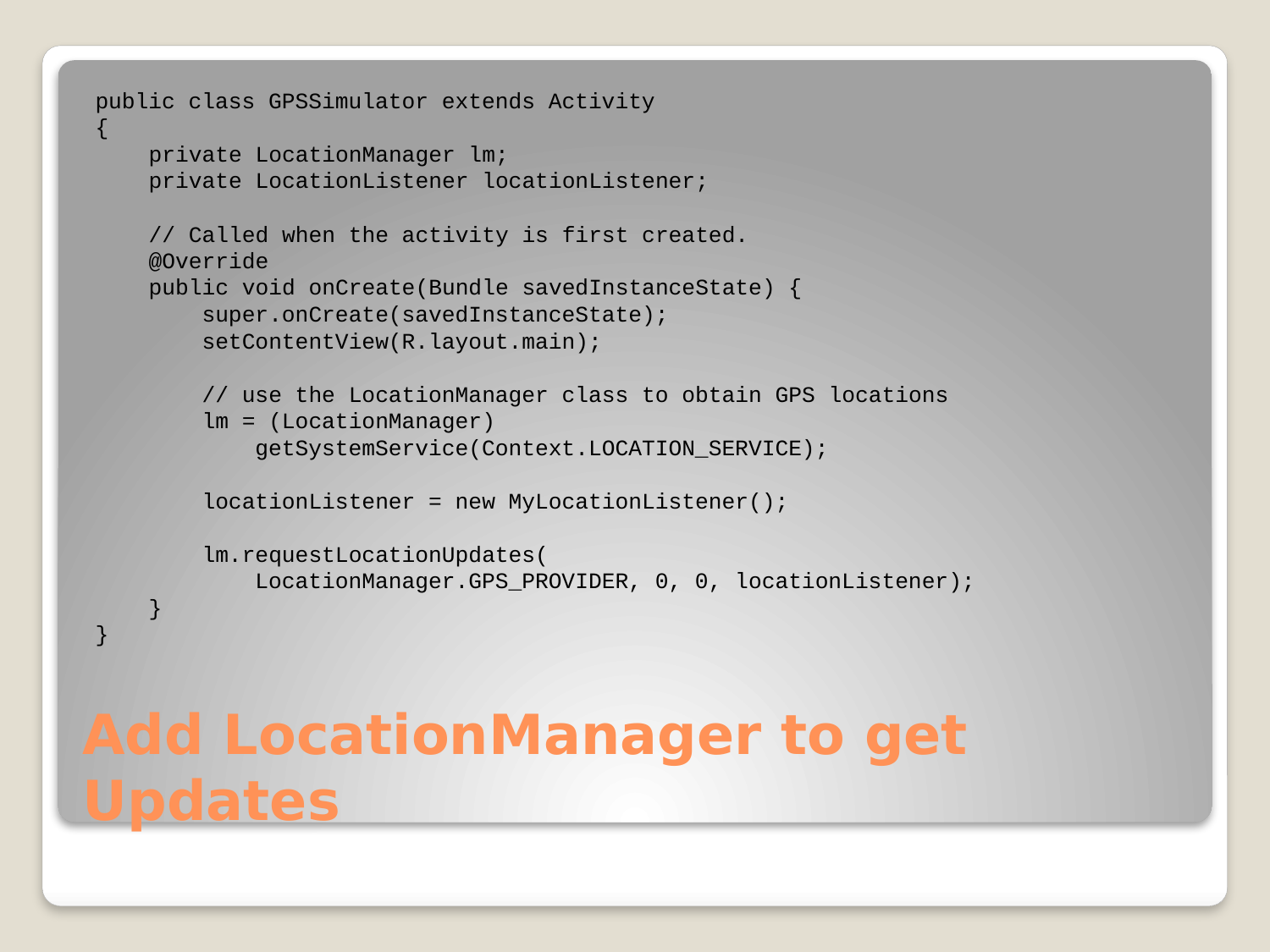

public class GPSSimulator extends Activity
{
    private LocationManager lm;
    private LocationListener locationListener;

    // Called when the activity is first created.
    @Override
    public void onCreate(Bundle savedInstanceState) {
        super.onCreate(savedInstanceState);
        setContentView(R.layout.main);

        // use the LocationManager class to obtain GPS locations
        lm = (LocationManager)
            getSystemService(Context.LOCATION_SERVICE);

        locationListener = new MyLocationListener();

        lm.requestLocationUpdates(
            LocationManager.GPS_PROVIDER, 0, 0, locationListener);
    }
}
# Add LocationManager to get Updates